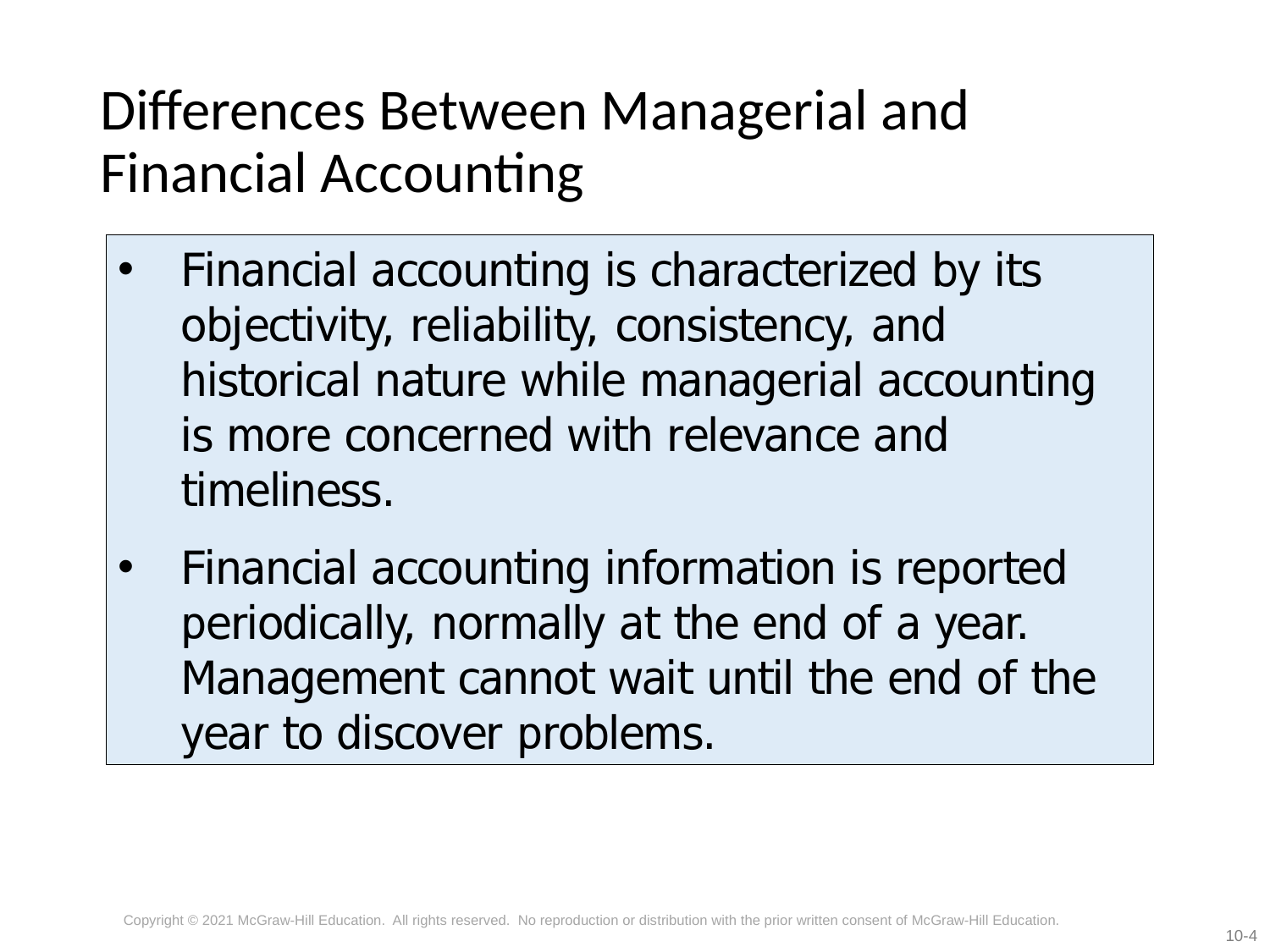

# Differences Between Managerial and Financial Accounting
Financial accounting is characterized by its objectivity, reliability, consistency, and historical nature while managerial accounting is more concerned with relevance and timeliness.
Financial accounting information is reported periodically, normally at the end of a year.  Management cannot wait until the end of the year to discover problems.